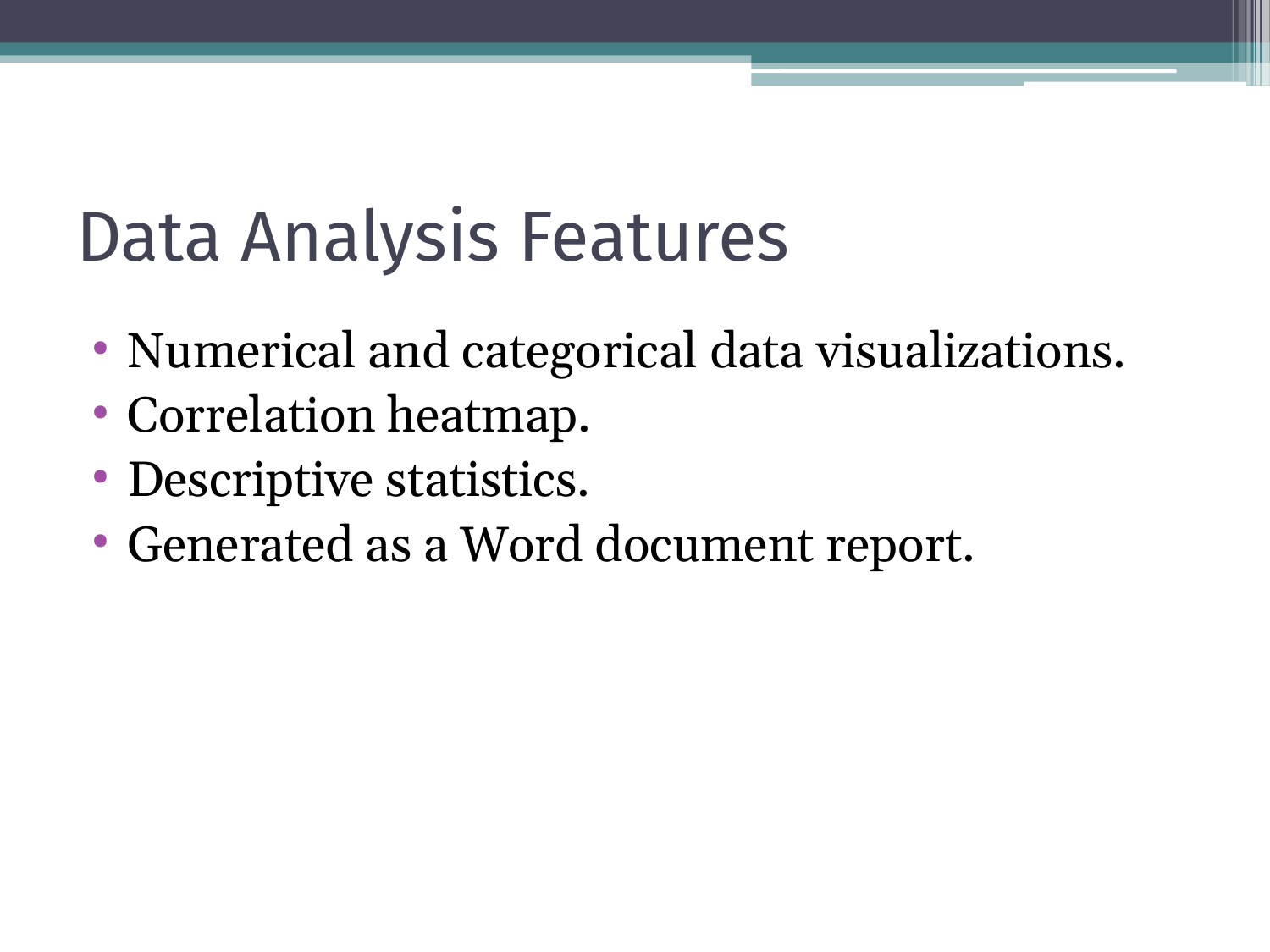

# Data Analysis Features
Numerical and categorical data visualizations.
Correlation heatmap.
Descriptive statistics.
Generated as a Word document report.